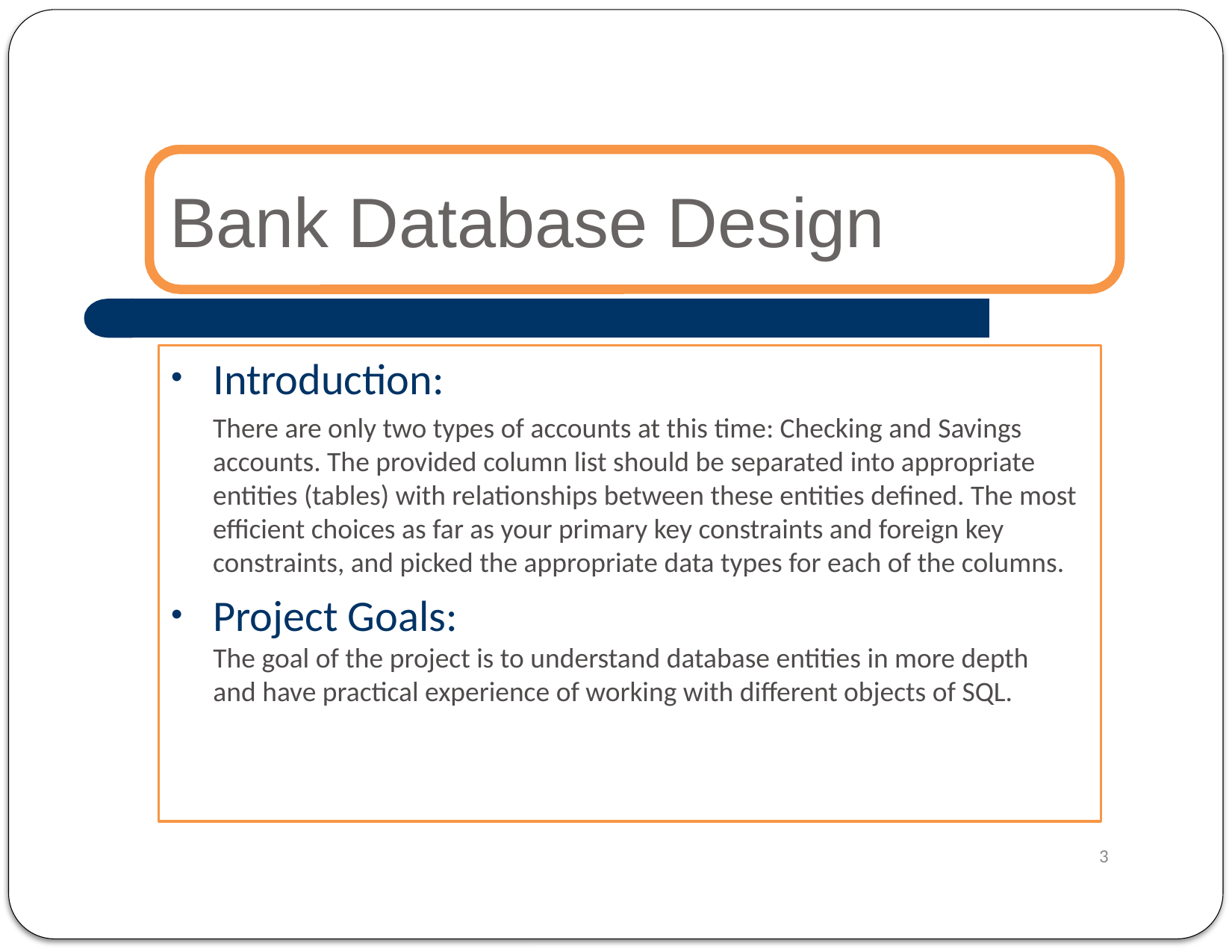

# Bank Database Design

Introduction:
There are only two types of accounts at this time: Checking and Savings accounts. The provided column list should be separated into appropriate entities (tables) with relationships between these entities defined. The most efficient choices as far as your primary key constraints and foreign key constraints, and picked the appropriate data types for each of the columns.
Project Goals:
The goal of the project is to understand database entities in more depth and have practical experience of working with different objects of SQL.
3